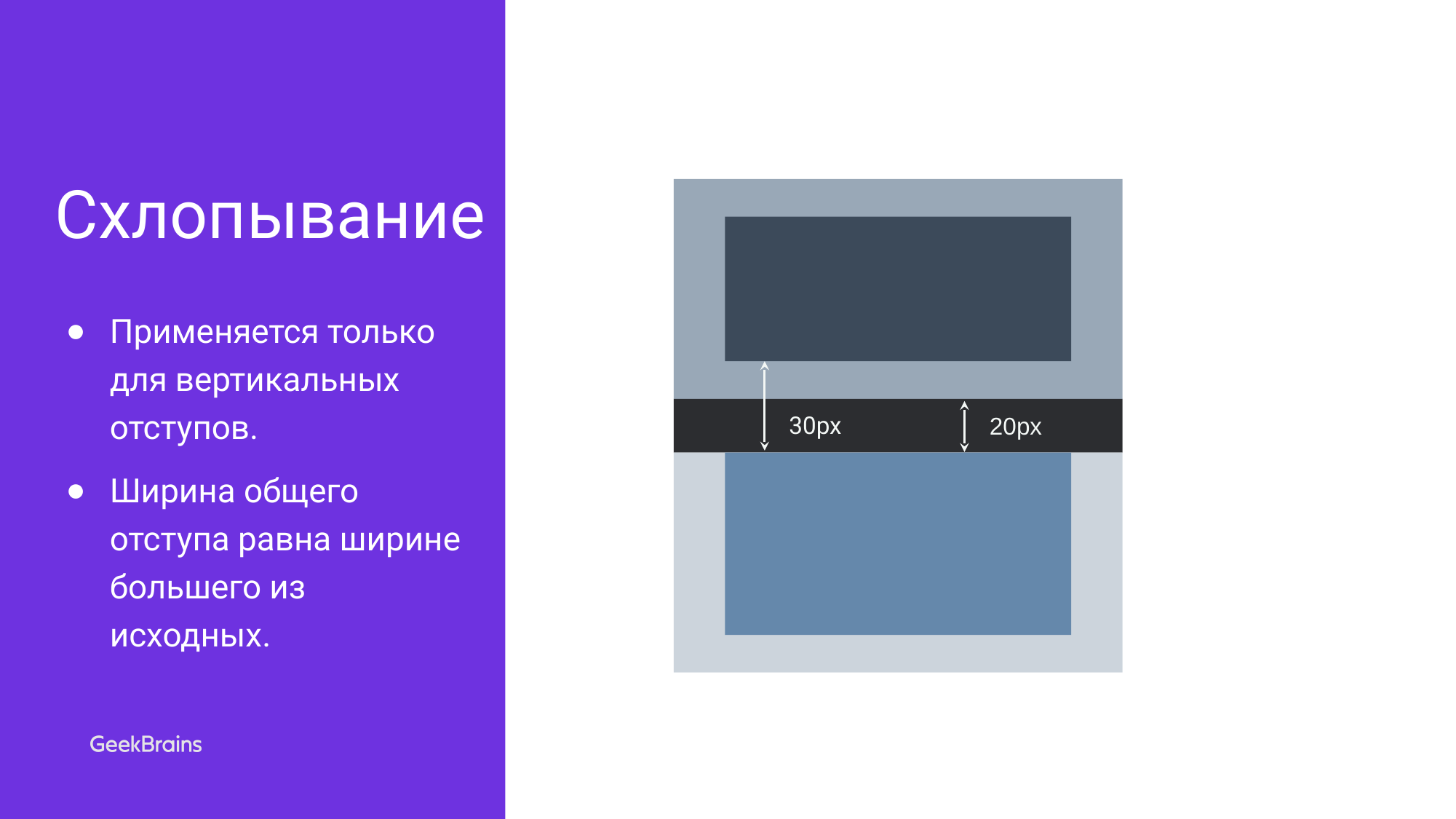

# Схлопывание

30px
20px

Применяется только для вертикальных отступов.
Ширина общего отступа равна ширине большего из исходных.